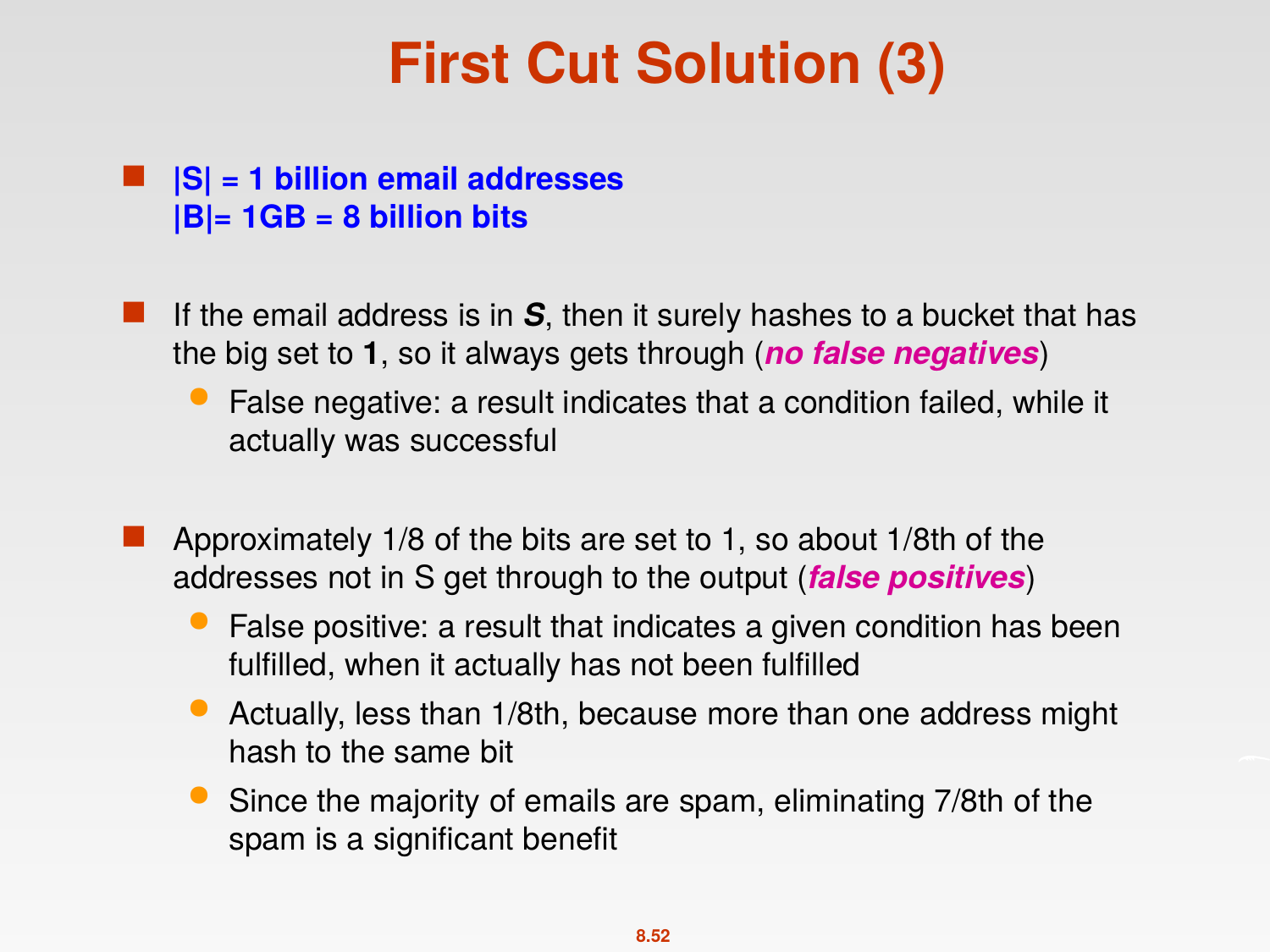

# First Cut Solution (3)
|S| = 1 billion email addresses
|B|= 1GB = 8 billion bits

If the email address is in S, then it surely hashes to a bucket that has the big set to 1, so it always gets through (no false negatives)
False negative: a result indicates that a condition failed, while it actually was successful

Approximately 1/8 of the bits are set to 1, so about 1/8th of the addresses not in S get through to the output (false positives)
False positive: a result that indicates a given condition has been fulfilled, when it actually has not been fulfilled
Actually, less than 1/8th, because more than one address might hash to the same bit
Since the majority of emails are spam, eliminating 7/8th of the spam is a significant benefit